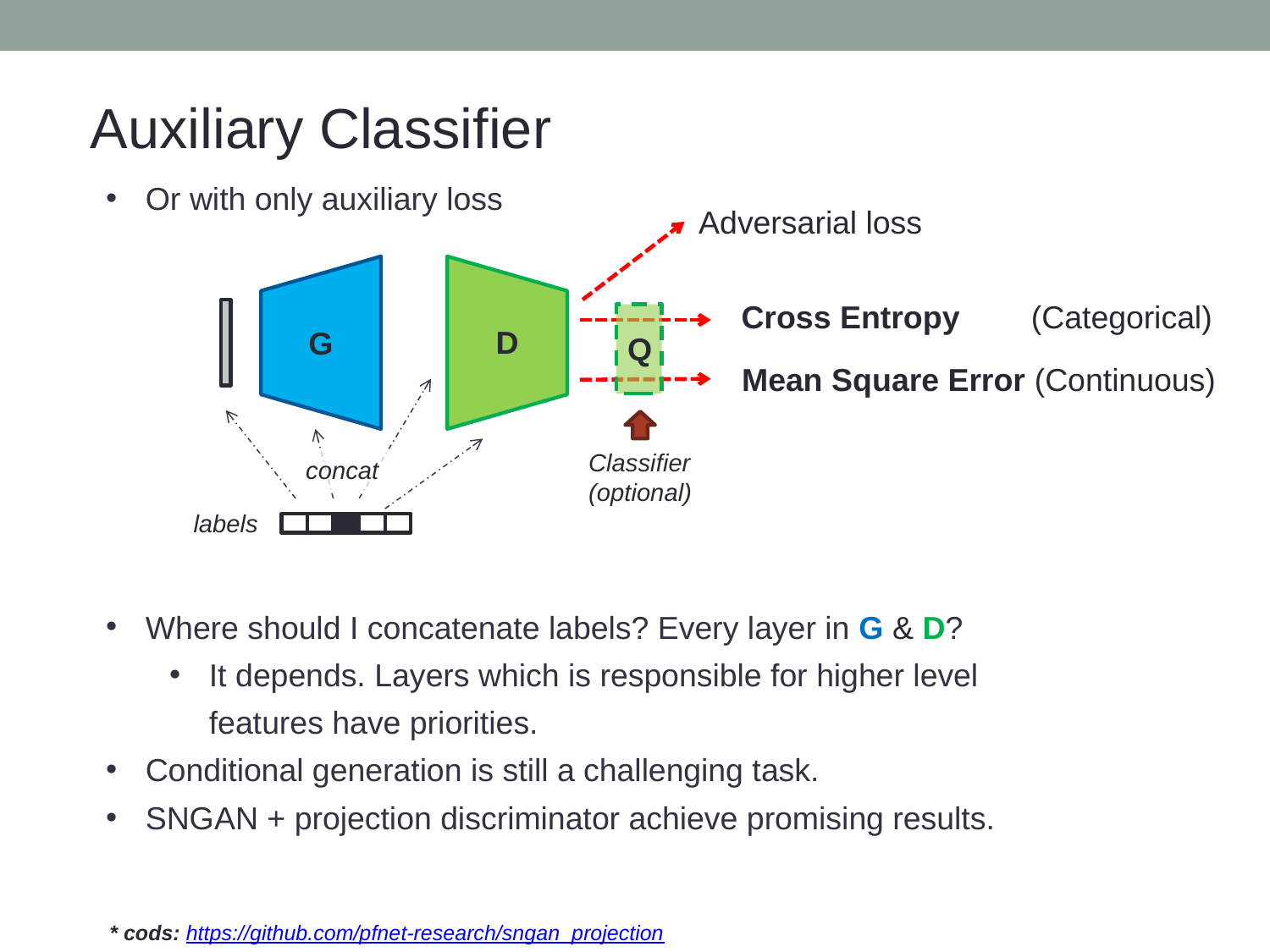

Auxiliary Classifier
Or with only auxiliary loss

Where should I concatenate labels? Every layer in G & D?
It depends. Layers which is responsible for higher level features have priorities.
Conditional generation is still a challenging task.
SNGAN + projection discriminator achieve promising results.

Adversarial loss

G

D
Cross Entropy        (Categorical)

Q
Mean Square Error (Continuous)

Classifier
(optional)
concat
labels

* cods: https://github.com/pfnet-research/sngan_projection